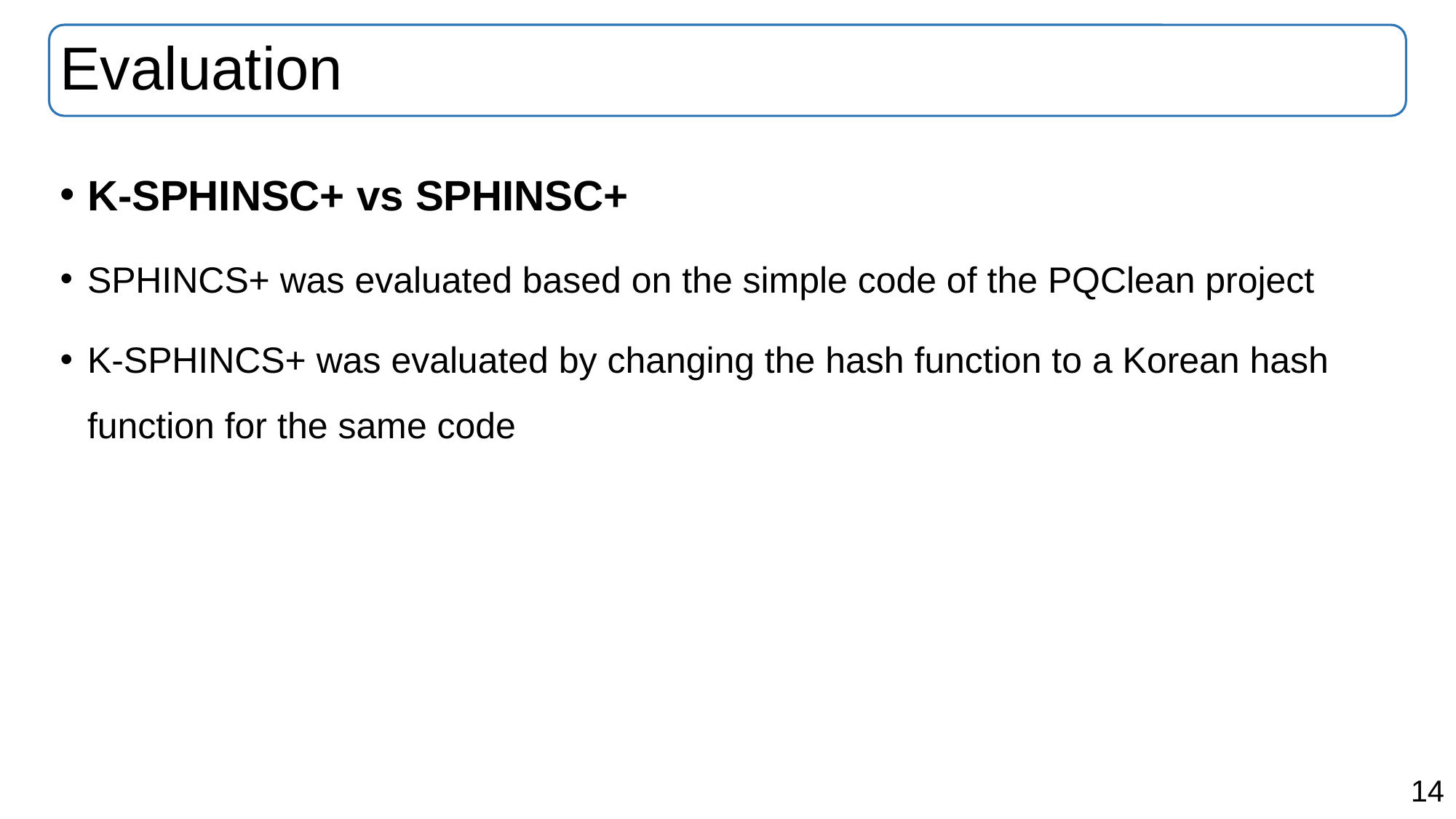

# Evaluation
K-SPHINSC+ vs SPHINSC+
SPHINCS+ was evaluated based on the simple code of the PQClean project
K-SPHINCS+ was evaluated by changing the hash function to a Korean hash  function for the same code